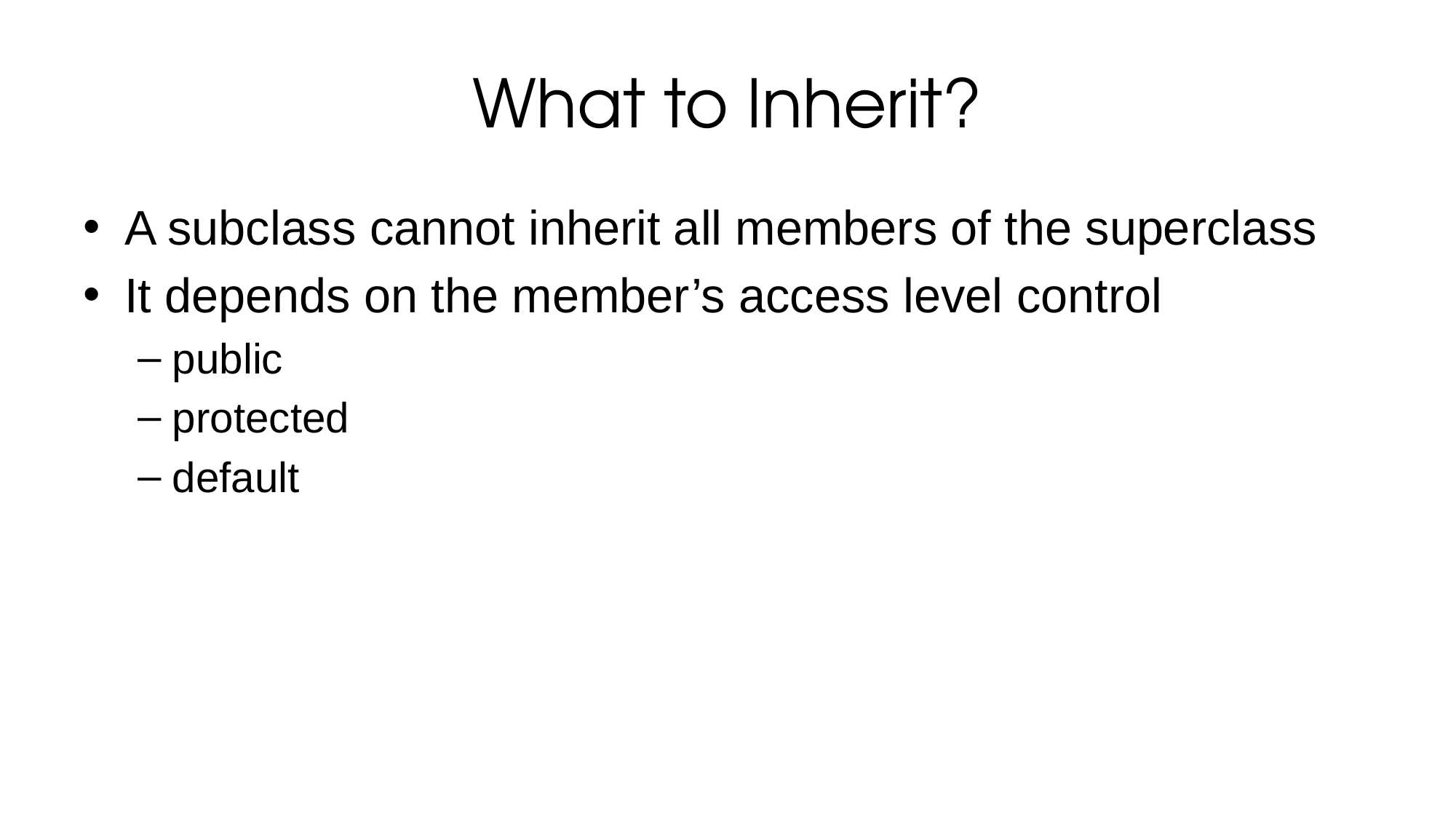

# What to Inherit?
A subclass cannot inherit all members of the superclass
It depends on the member’s access level control
public
protected
default